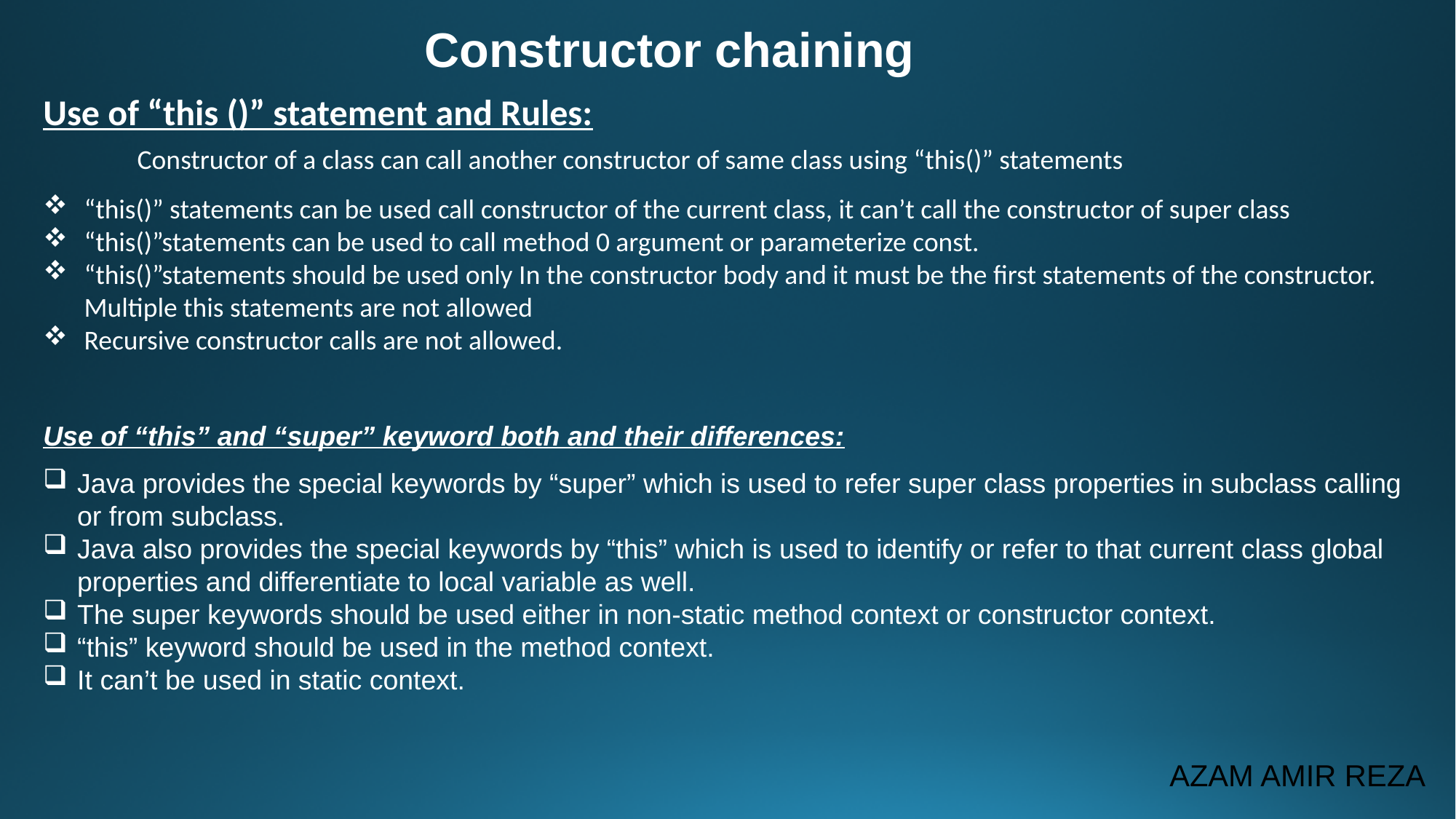

Constructor chaining
Use of “this ()” statement and Rules:								 Constructor of a class can call another constructor of same class using “this()” statements
“this()” statements can be used call constructor of the current class, it can’t call the constructor of super class
“this()”statements can be used to call method 0 argument or parameterize const.
“this()”statements should be used only In the constructor body and it must be the first statements of the constructor. Multiple this statements are not allowed
Recursive constructor calls are not allowed.

Use of “this” and “super” keyword both and their differences:
Java provides the special keywords by “super” which is used to refer super class properties in subclass calling or from subclass.
Java also provides the special keywords by “this” which is used to identify or refer to that current class global properties and differentiate to local variable as well.
The super keywords should be used either in non-static method context or constructor context.
“this” keyword should be used in the method context.
It can’t be used in static context.
AZAM AMIR REZA